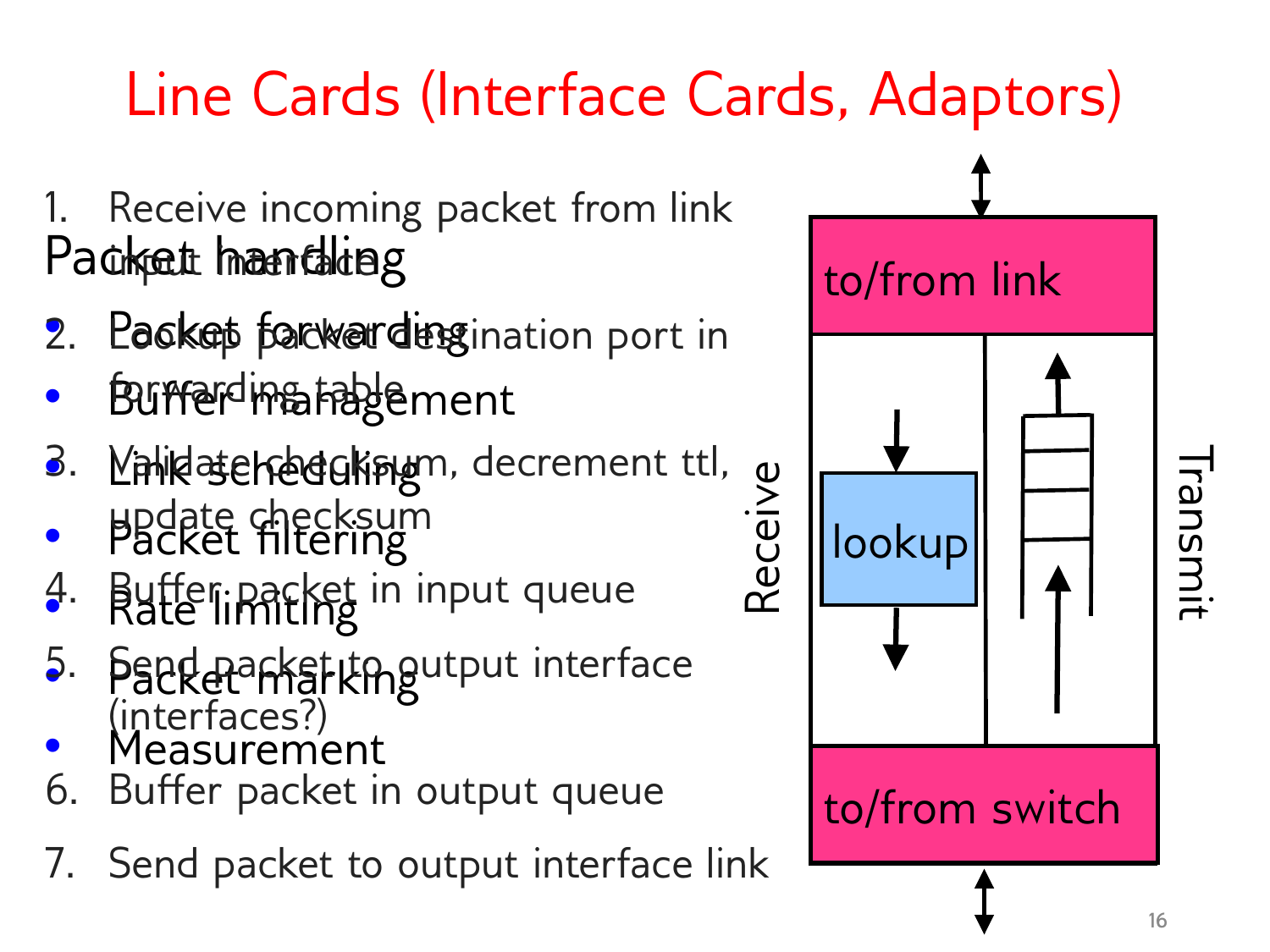

# Line Cards (Interface Cards, Adaptors)

Receive incoming packet from link input interface
Lookup packet destination port in forwarding table
Validate checksum, decrement ttl, update checksum
Buffer packet in input queue
Send packet to output interface (interfaces?)
Buffer packet in output queue
Send packet to output interface link
Packet handling
Packet forwarding
Buffer management
Link scheduling
Packet filtering
Rate limiting
Packet marking
Measurement
to/from link

Transmit
Receive
lookup

to/from switch

16